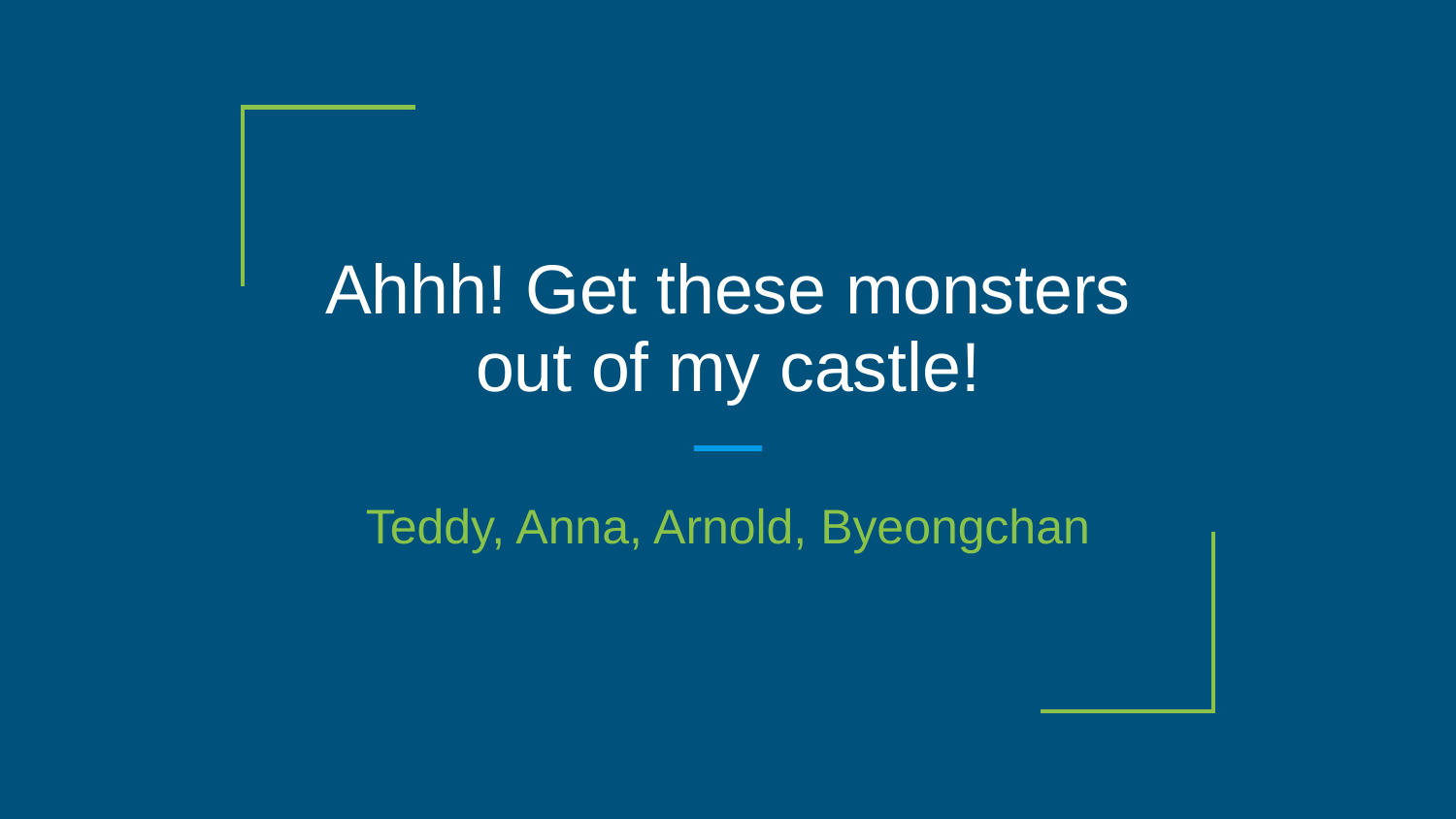

# Ahhh! Get these monsters out of my castle!
Teddy, Anna, Arnold, Byeongchan